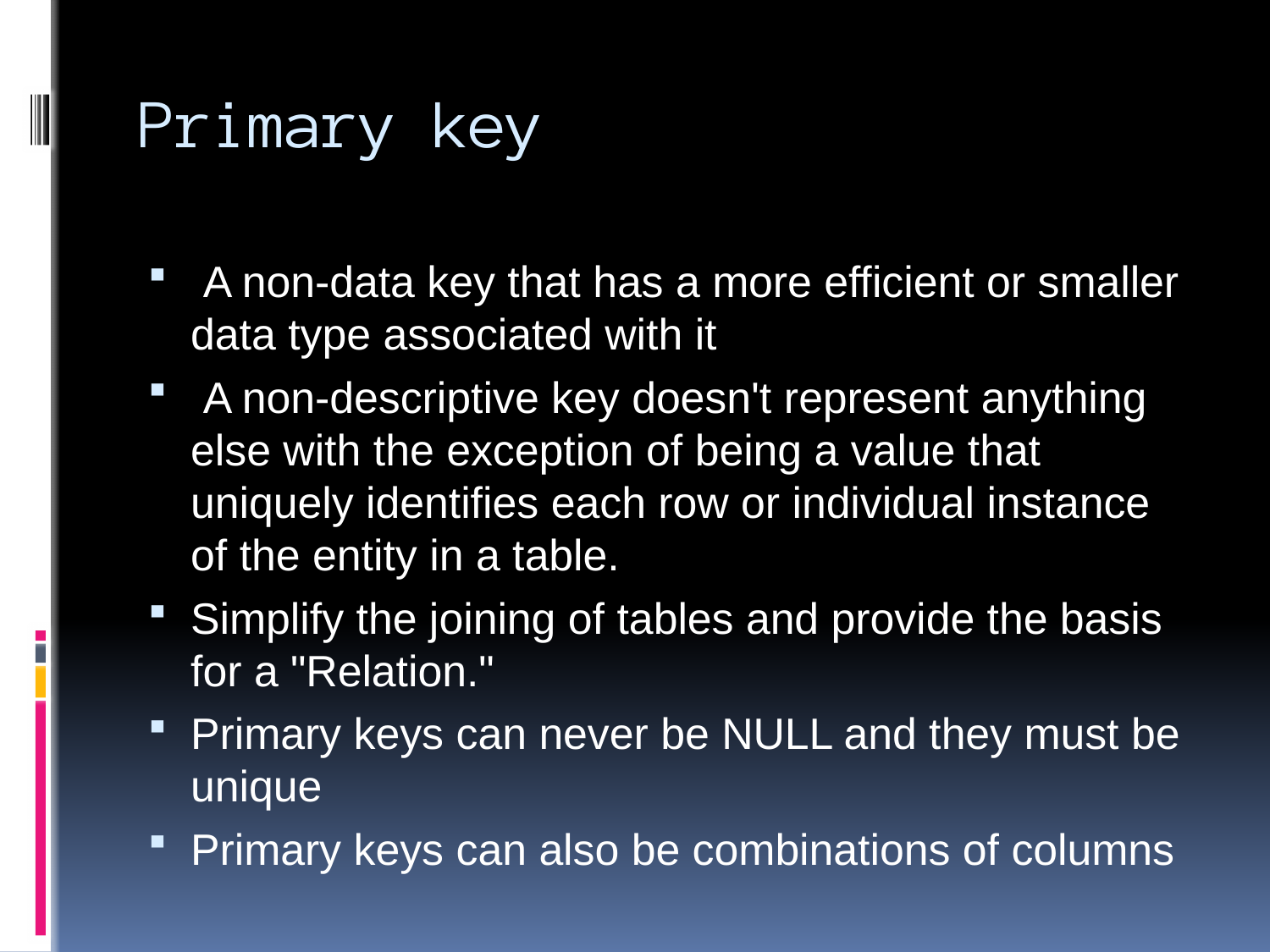

# Primary key
 A non-data key that has a more efficient or smaller data type associated with it
 A non-descriptive key doesn't represent anything else with the exception of being a value that uniquely identifies each row or individual instance of the entity in a table.
Simplify the joining of tables and provide the basis for a "Relation."
Primary keys can never be NULL and they must be unique
Primary keys can also be combinations of columns